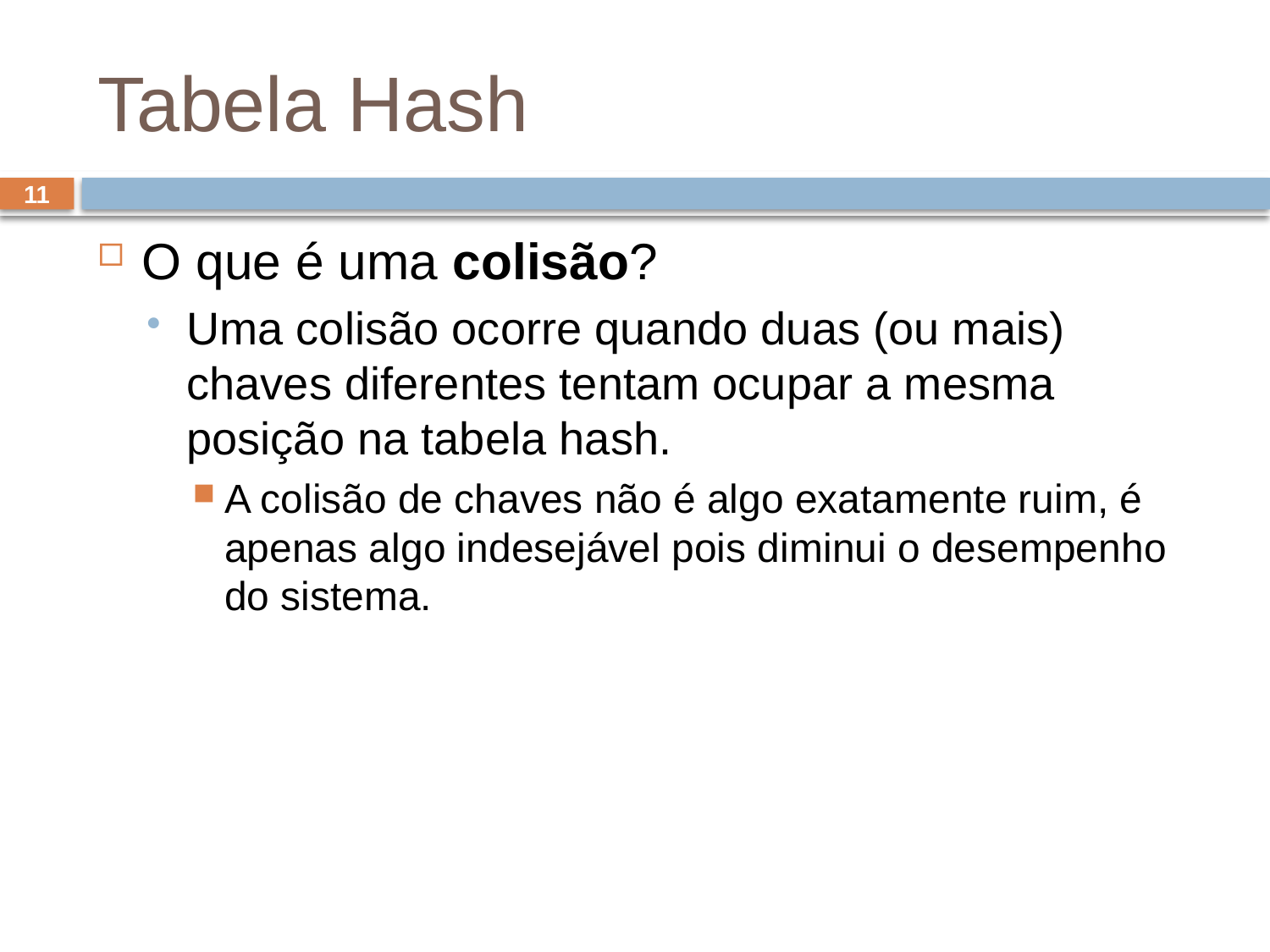

# Tabela Hash
11
O que é uma colisão?
Uma colisão ocorre quando duas (ou mais) chaves diferentes tentam ocupar a mesma posição na tabela hash.
A colisão de chaves não é algo exatamente ruim, é apenas algo indesejável pois diminui o desempenho do sistema.